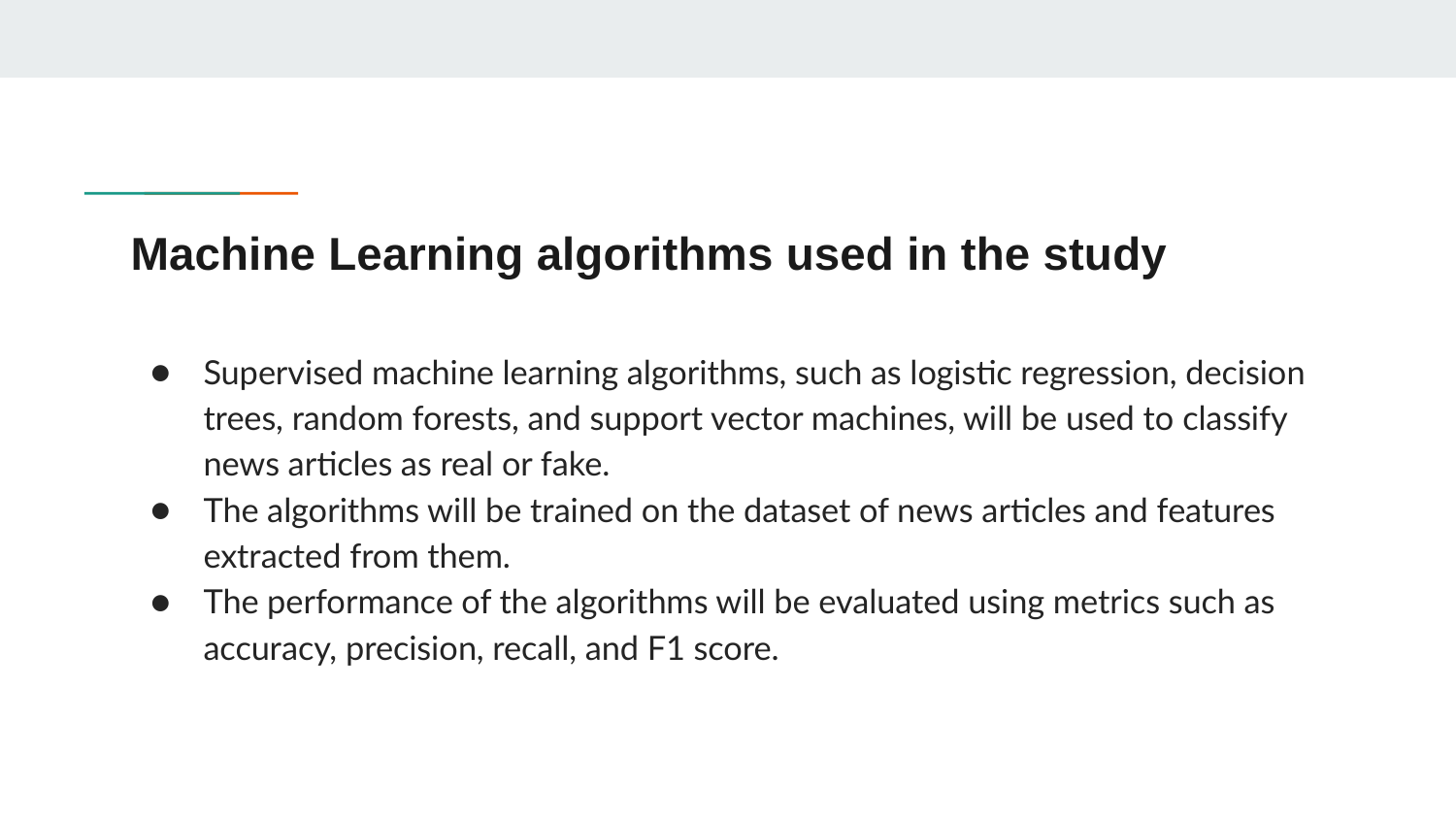

# Machine Learning algorithms used in the study
Supervised machine learning algorithms, such as logistic regression, decision trees, random forests, and support vector machines, will be used to classify news articles as real or fake.
The algorithms will be trained on the dataset of news articles and features extracted from them.
The performance of the algorithms will be evaluated using metrics such as accuracy, precision, recall, and F1 score.